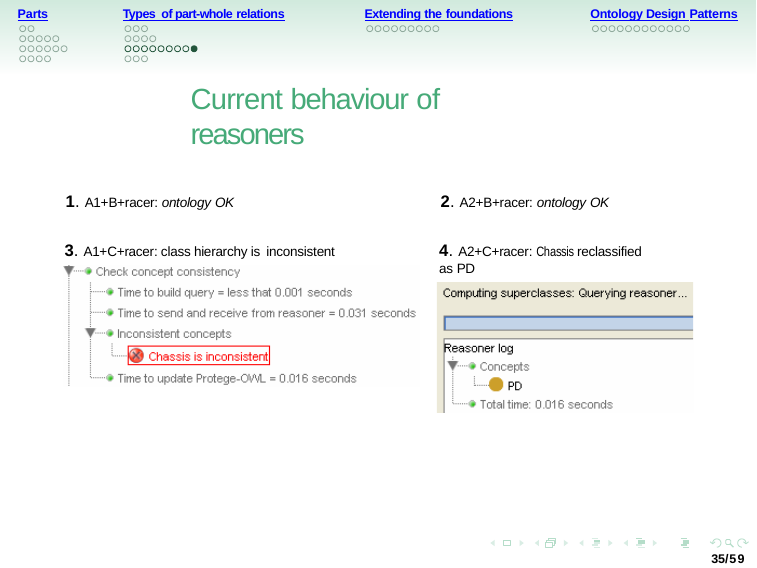

Parts
Types  of part-whole relations
Extending the foundations
Ontology Design Patterns

Current behaviour of reasoners
1. A1+B+racer: ontology OK
2. A2+B+racer: ontology OK
3. A1+C+racer: class hierarchy is inconsistent
4. A2+C+racer: Chassis reclassified  as PD

35/59